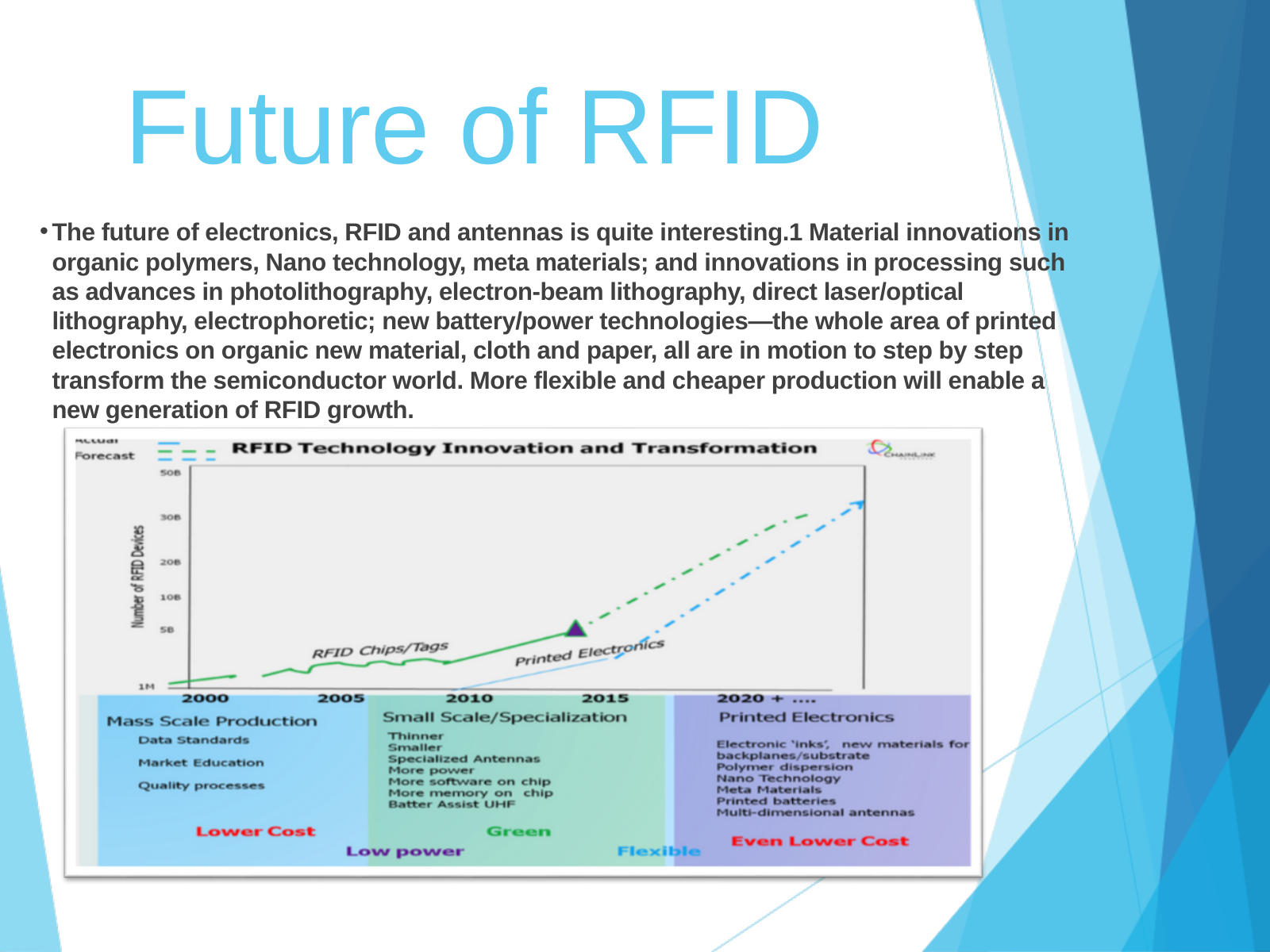

Future of RFID
The future of electronics, RFID and antennas is quite interesting.1 Material innovations in organic polymers, Nano technology, meta materials; and innovations in processing such as advances in photolithography, electron-beam lithography, direct laser/optical lithography, electrophoretic; new battery/power technologies—the whole area of printed electronics on organic new material, cloth and paper, all are in motion to step by step transform the semiconductor world. More flexible and cheaper production will enable a new generation of RFID growth.